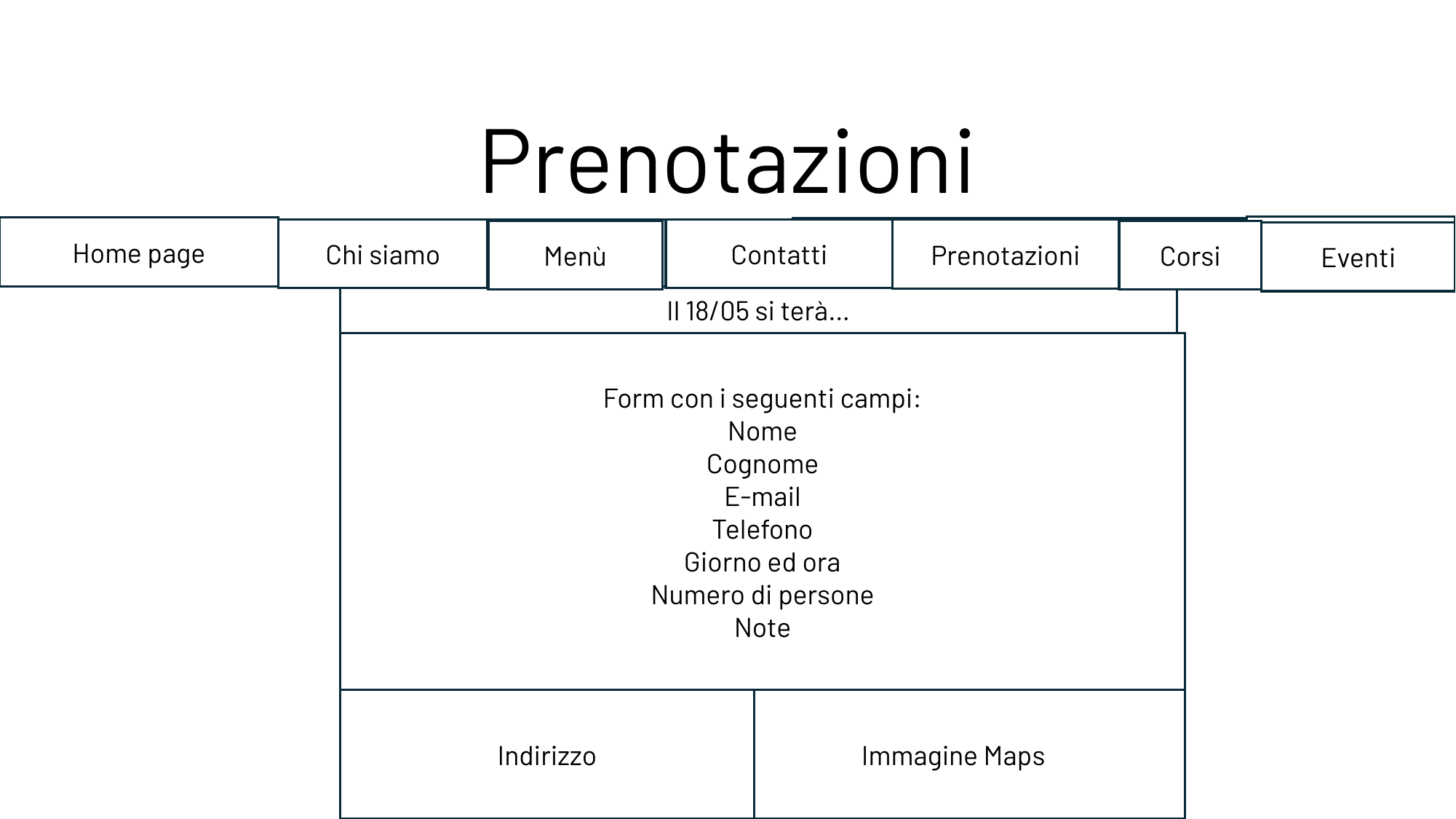

# Prenotazioni
Eventi
Home page
Home page
Pagina aggiuntiva?
Contatti
Prenotazioni
Chi siamo
Chi siamo
Menù
Contatti
Prenotazioni
Corsi
Menù
Eventi
Il 18/05 si terà…
Form con i seguenti campi:
Nome
Cognome
E-mail
Telefono
Giorno ed ora
Numero di persone
Note
Indirizzo
Immagine Maps